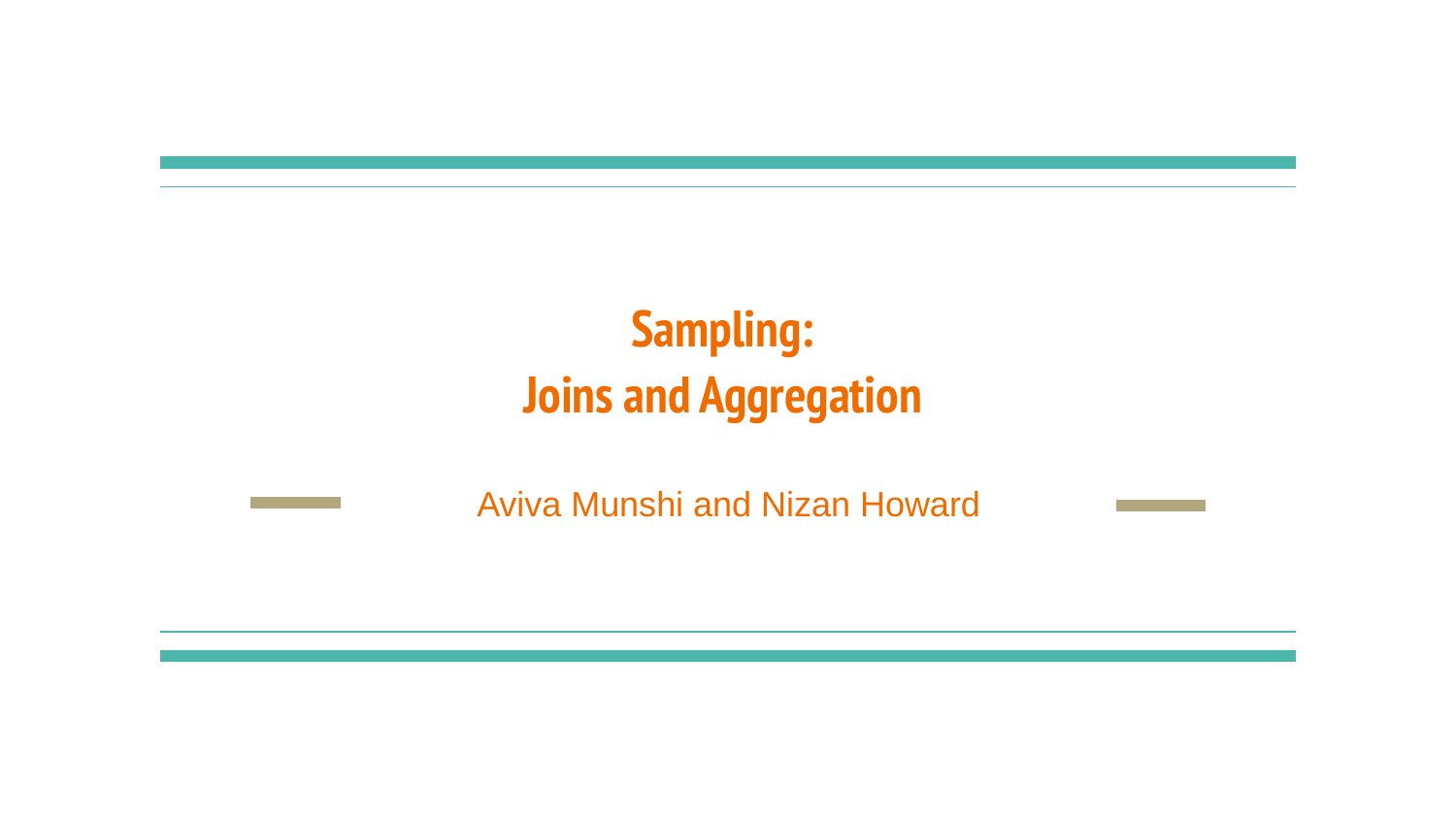

# Sampling:
Joins and Aggregation
Aviva Munshi and Nizan Howard